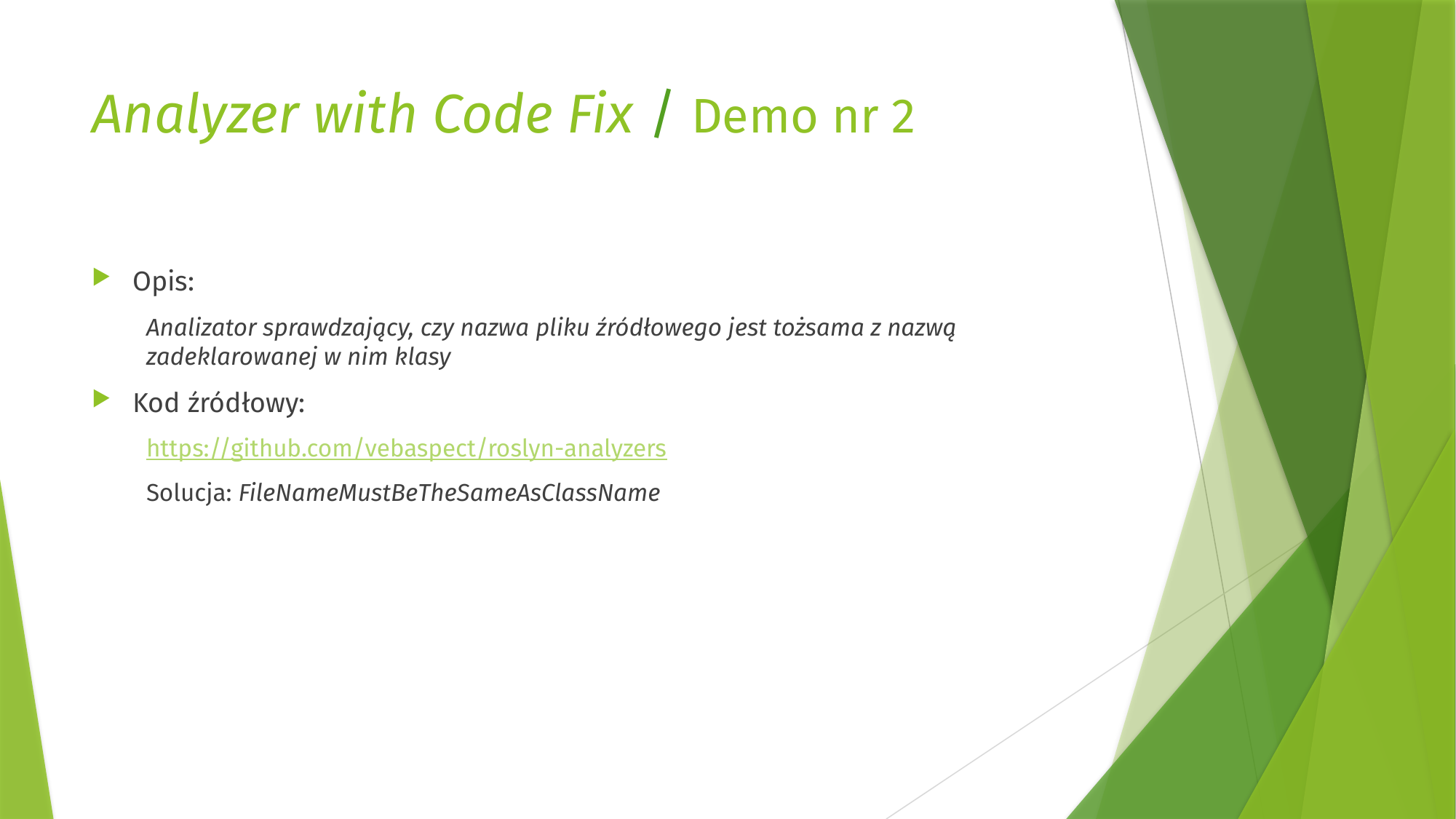

# Analyzer with Code Fix / Demo nr 2
Opis:
Analizator sprawdzający, czy nazwa pliku źródłowego jest tożsama z nazwą zadeklarowanej w nim klasy
Kod źródłowy:
https://github.com/vebaspect/roslyn-analyzers
Solucja: FileNameMustBeTheSameAsClassName